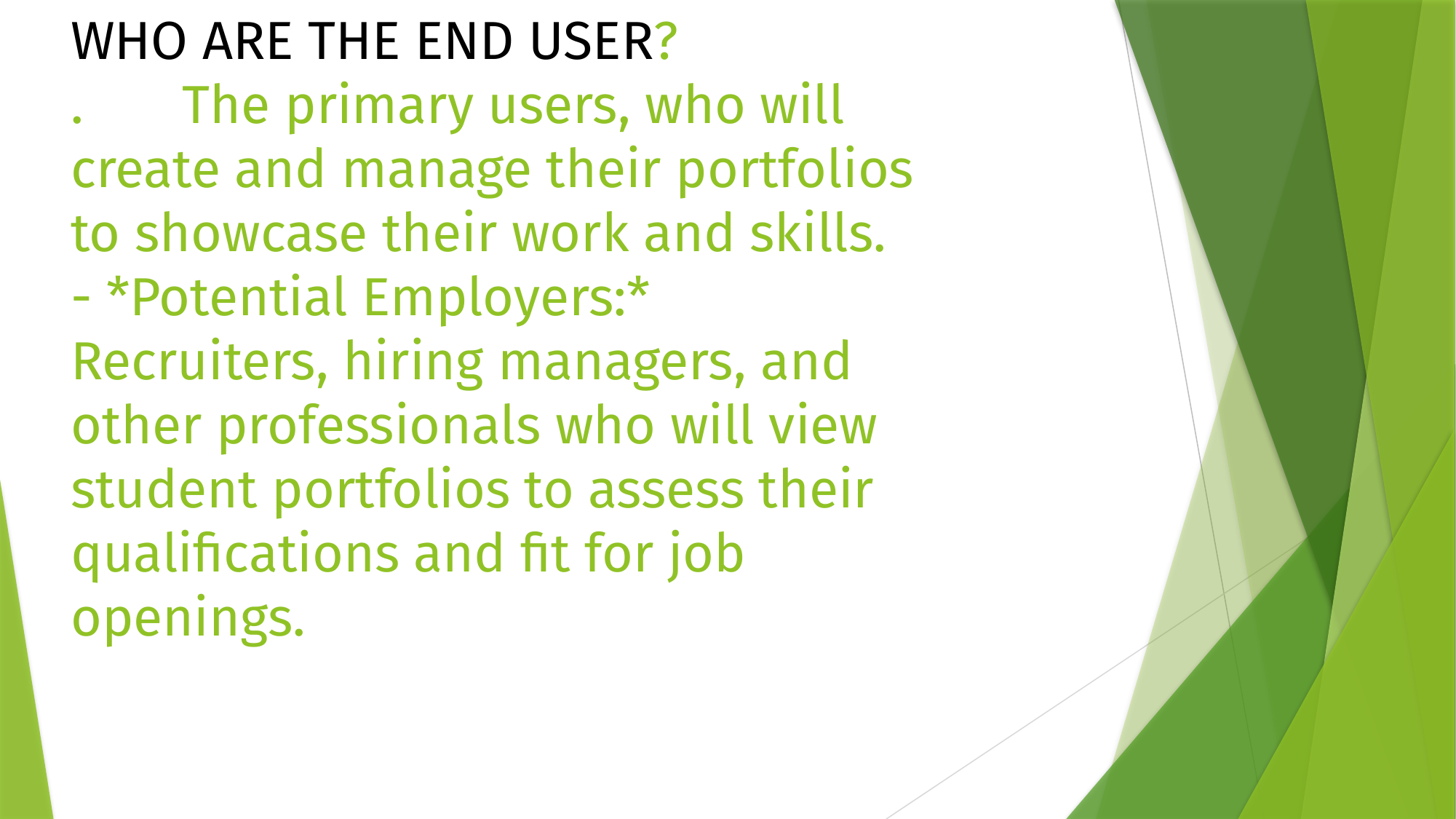

# WHO ARE THE END USER?
.       The primary users, who will create and manage their portfolios to showcase their work and skills.
- *Potential Employers:* Recruiters, hiring managers, and other professionals who will view student portfolios to assess their qualifications and fit for job openings.